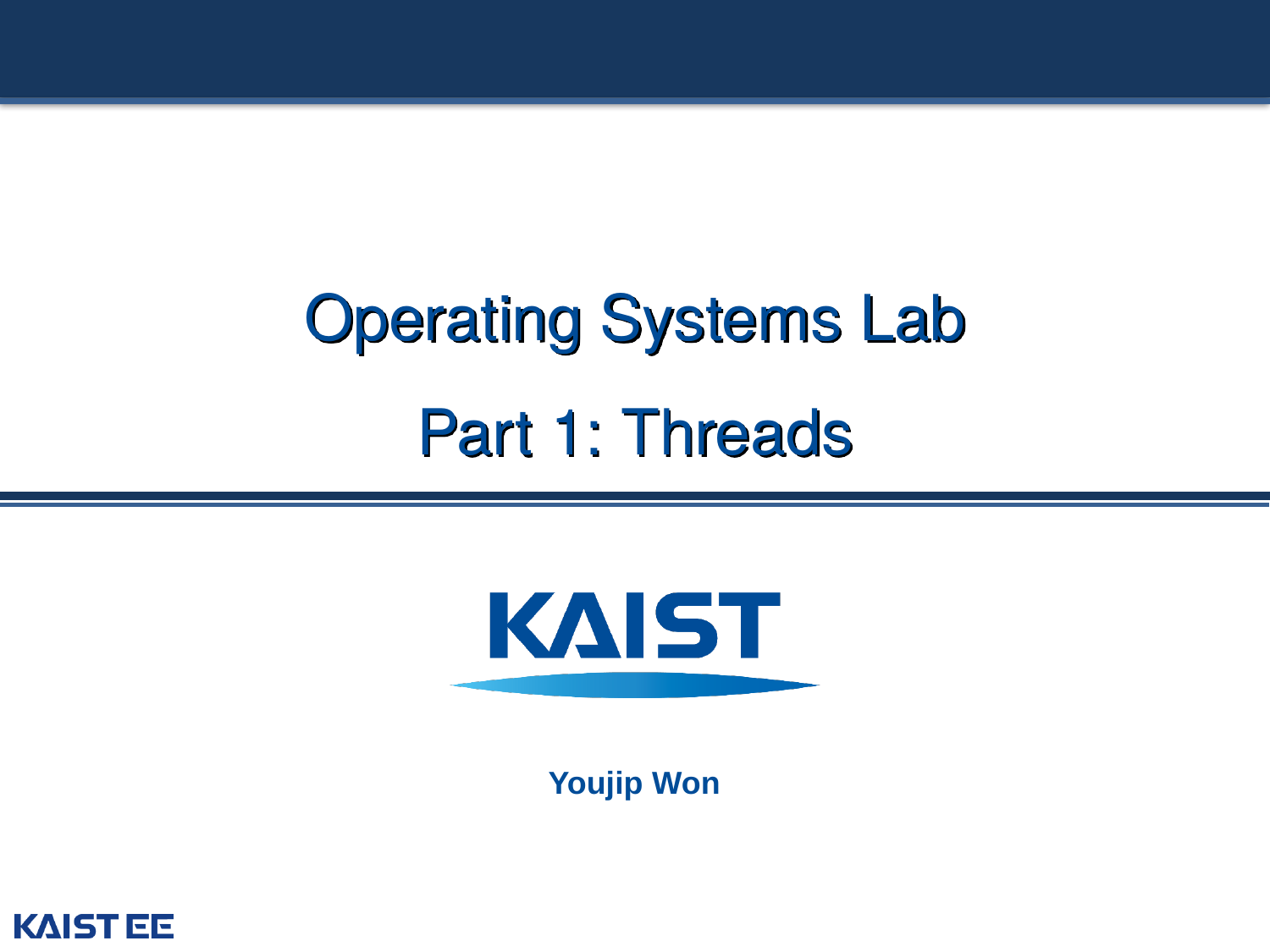

# Operating Systems Lab Part 1: Threads